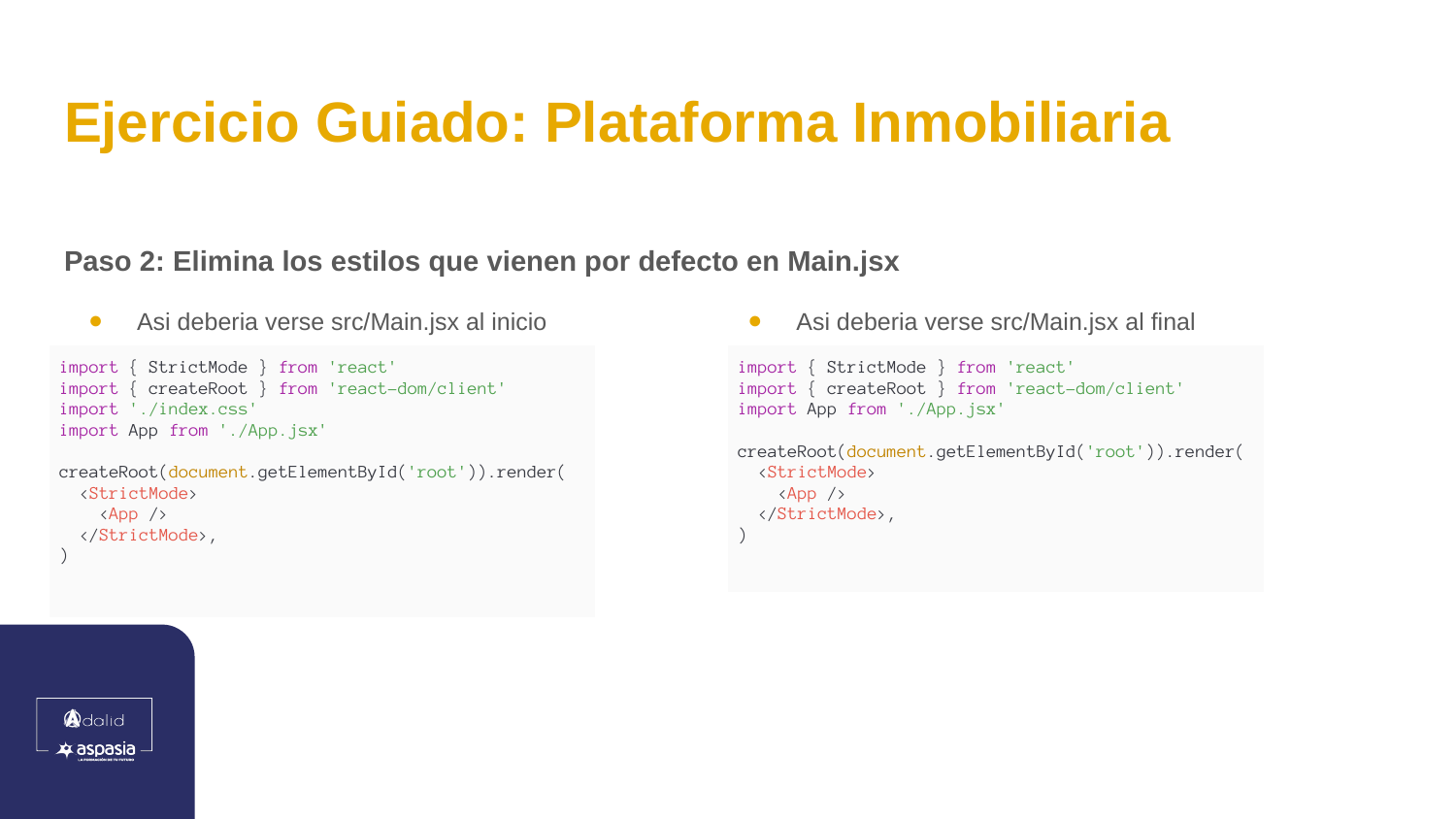

# Ejercicio Guiado: Plataforma Inmobiliaria

Paso 2: Elimina los estilos que vienen por defecto en Main.jsx
Asi deberia verse src/Main.jsx al inicio
Asi deberia verse src/Main.jsx al final
| import { StrictMode } from 'react' import { createRoot } from 'react-dom/client' import './index.css' import App from './App.jsx' createRoot(document.getElementById('root')).render( <StrictMode> <App /> </StrictMode>, ) |
| --- |
| import { StrictMode } from 'react' import { createRoot } from 'react-dom/client' import App from './App.jsx' createRoot(document.getElementById('root')).render( <StrictMode> <App /> </StrictMode>, ) |
| --- |